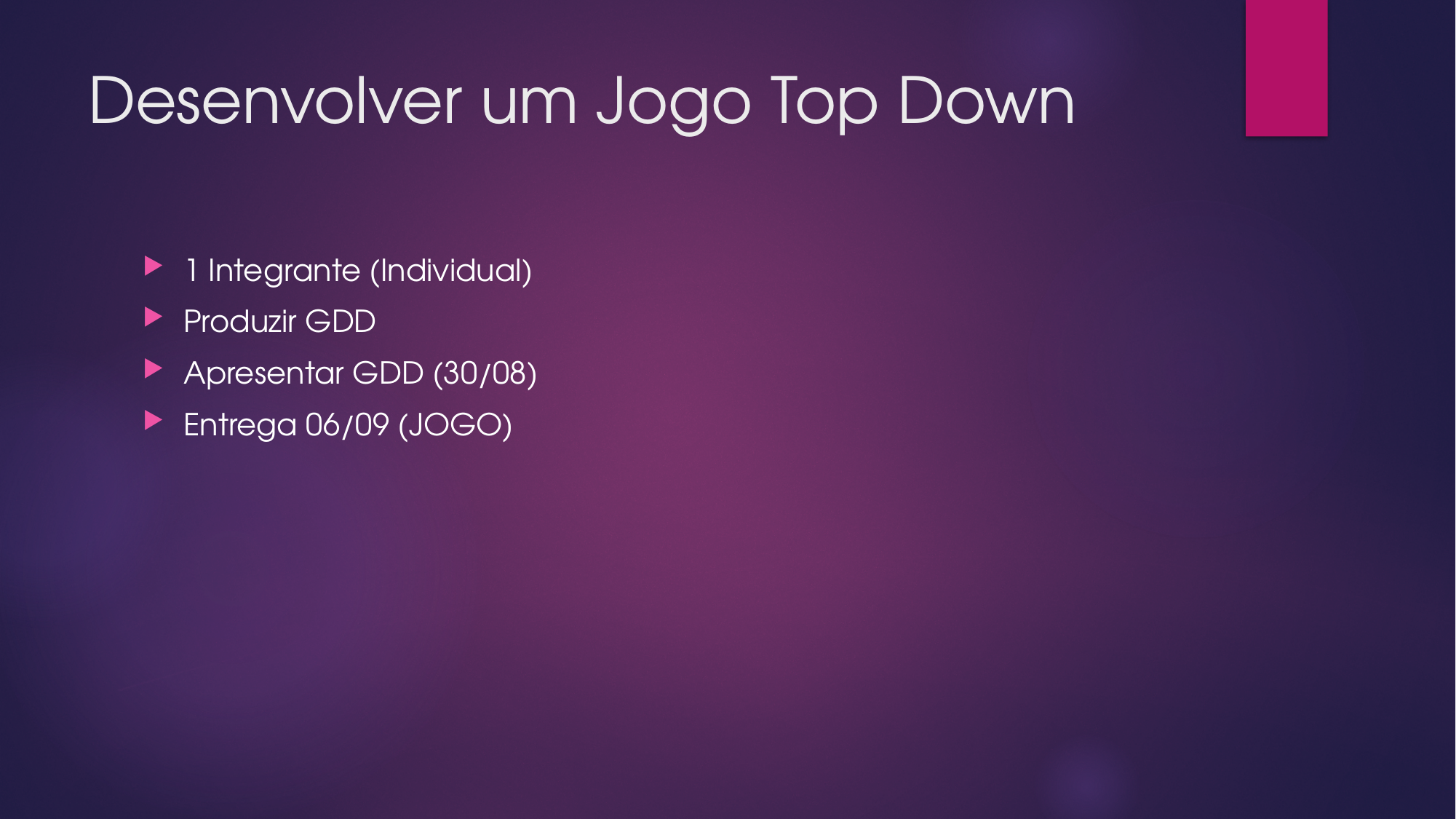

# Desenvolver um Jogo Top Down
1 Integrante (Individual)
Produzir GDD
Apresentar GDD (30/08)
Entrega 06/09 (JOGO)